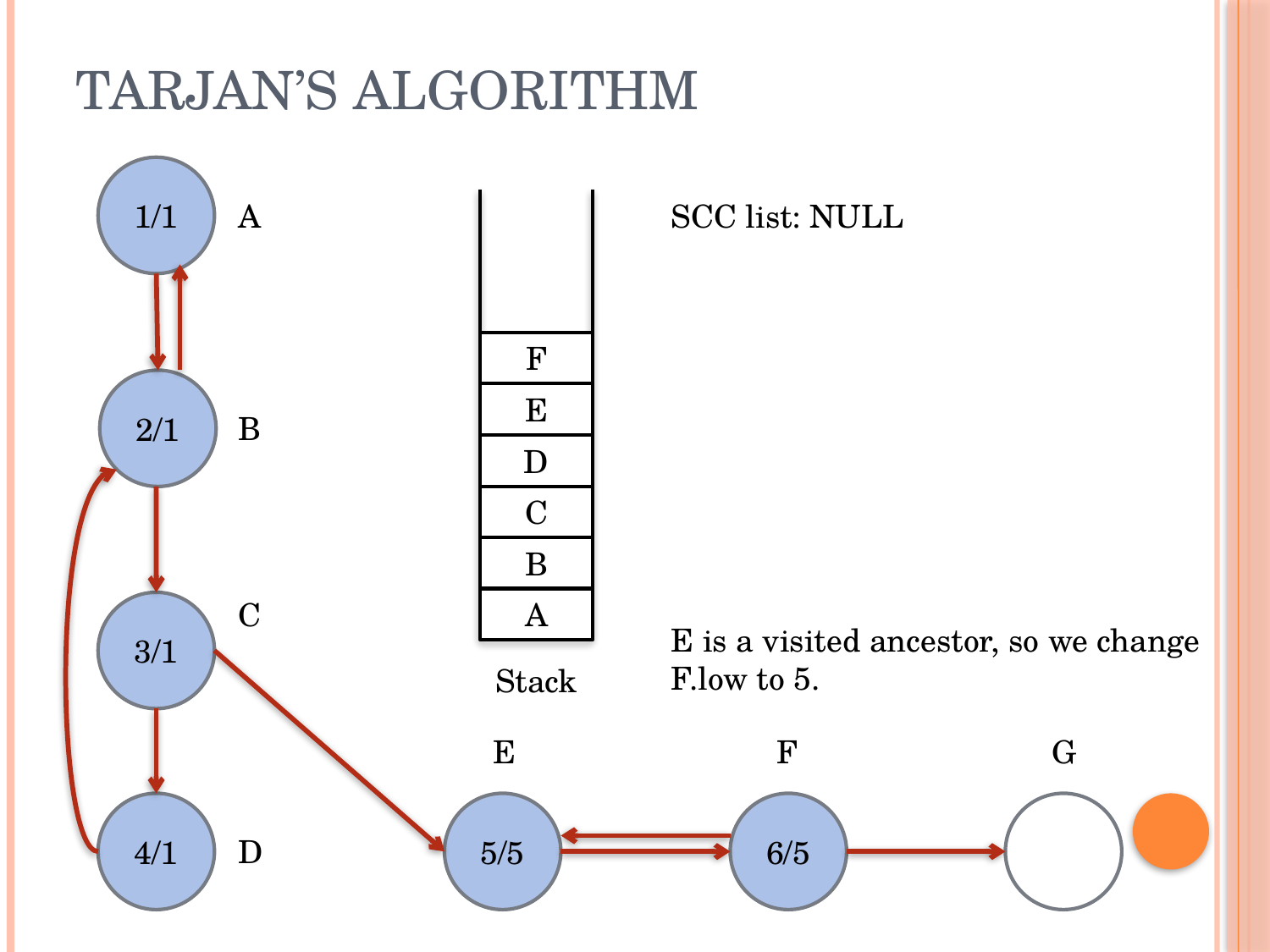

# Tarjan’s Algorithm

1/1
SCC list: NULL
A
F
2/1
E
B
D
C
B
C
A
3/1
E is a visited ancestor, so we change F.low to 5.
Stack
E
F
G
4/1
5/5
6/5

D